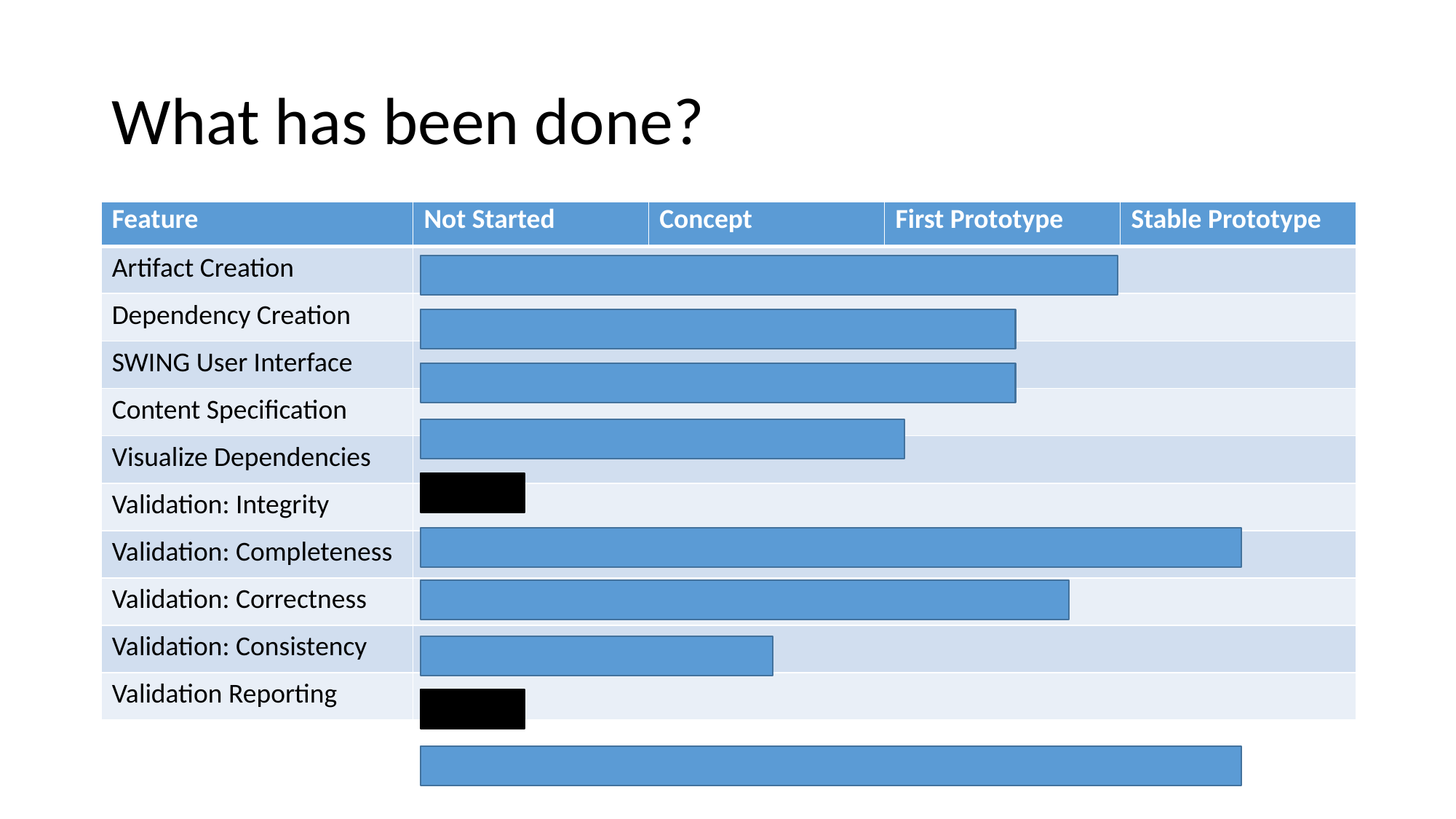

# What has been done?
| Feature | Not Started | Concept | First Prototype | Stable Prototype |
| --- | --- | --- | --- | --- |
| Artifact Creation |  |  |  |  |
| Dependency Creation |  |  |  |  |
| SWING User Interface |  |  |  |  |
| Content Specification |  |  |  |  |
| Visualize Dependencies |  |  |  |  |
| Validation: Integrity |  |  |  |  |
| Validation: Completeness |  |  |  |  |
| Validation: Correctness |  |  |  |  |
| Validation: Consistency |  |  |  |  |
| Validation Reporting |  |  |  |  |